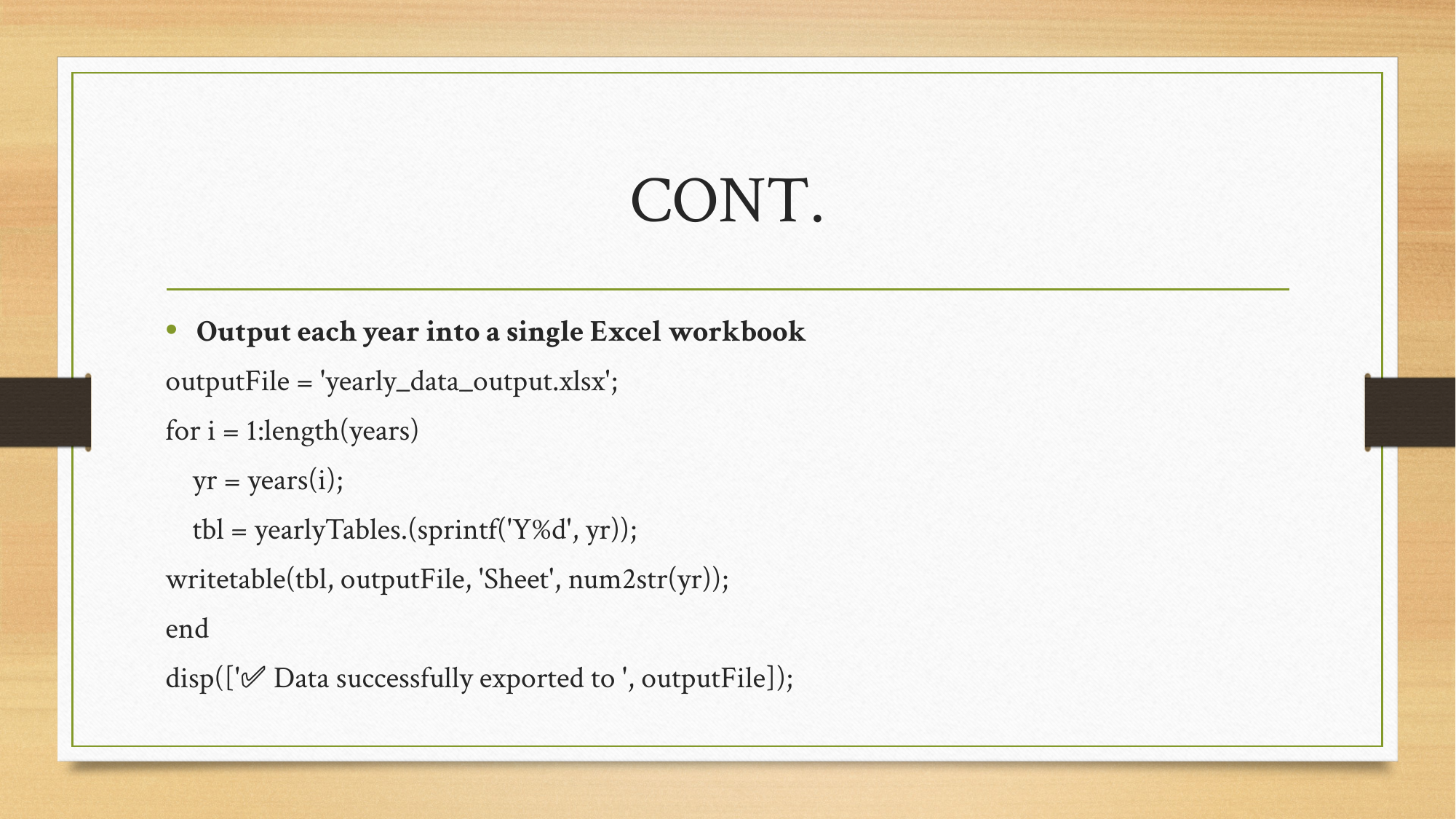

# CONT.
Output each year into a single Excel workbook
outputFile = 'yearly_data_output.xlsx';
for i = 1:length(years)
    yr = years(i);
    tbl = yearlyTables.(sprintf('Y%d', yr));
writetable(tbl, outputFile, 'Sheet', num2str(yr));
end
disp(['✅ Data successfully exported to ', outputFile]);